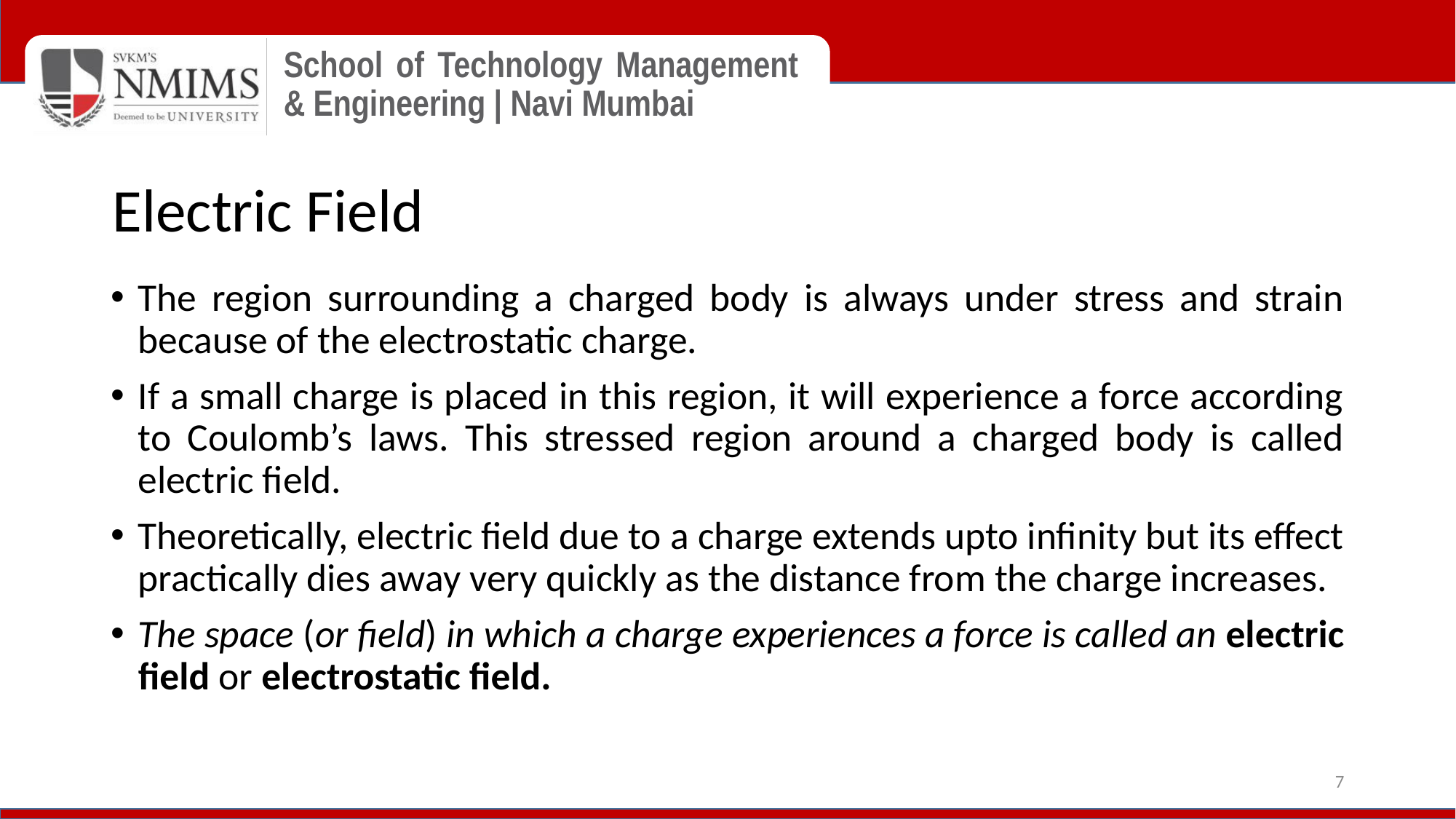

# Electric Field
The region surrounding a charged body is always under stress and strain because of the electrostatic charge.
If a small charge is placed in this region, it will experience a force according to Coulomb’s laws. This stressed region around a charged body is called electric field.
Theoretically, electric field due to a charge extends upto infinity but its effect practically dies away very quickly as the distance from the charge increases.
The space (or field) in which a charge experiences a force is called an electric field or electrostatic field.
7